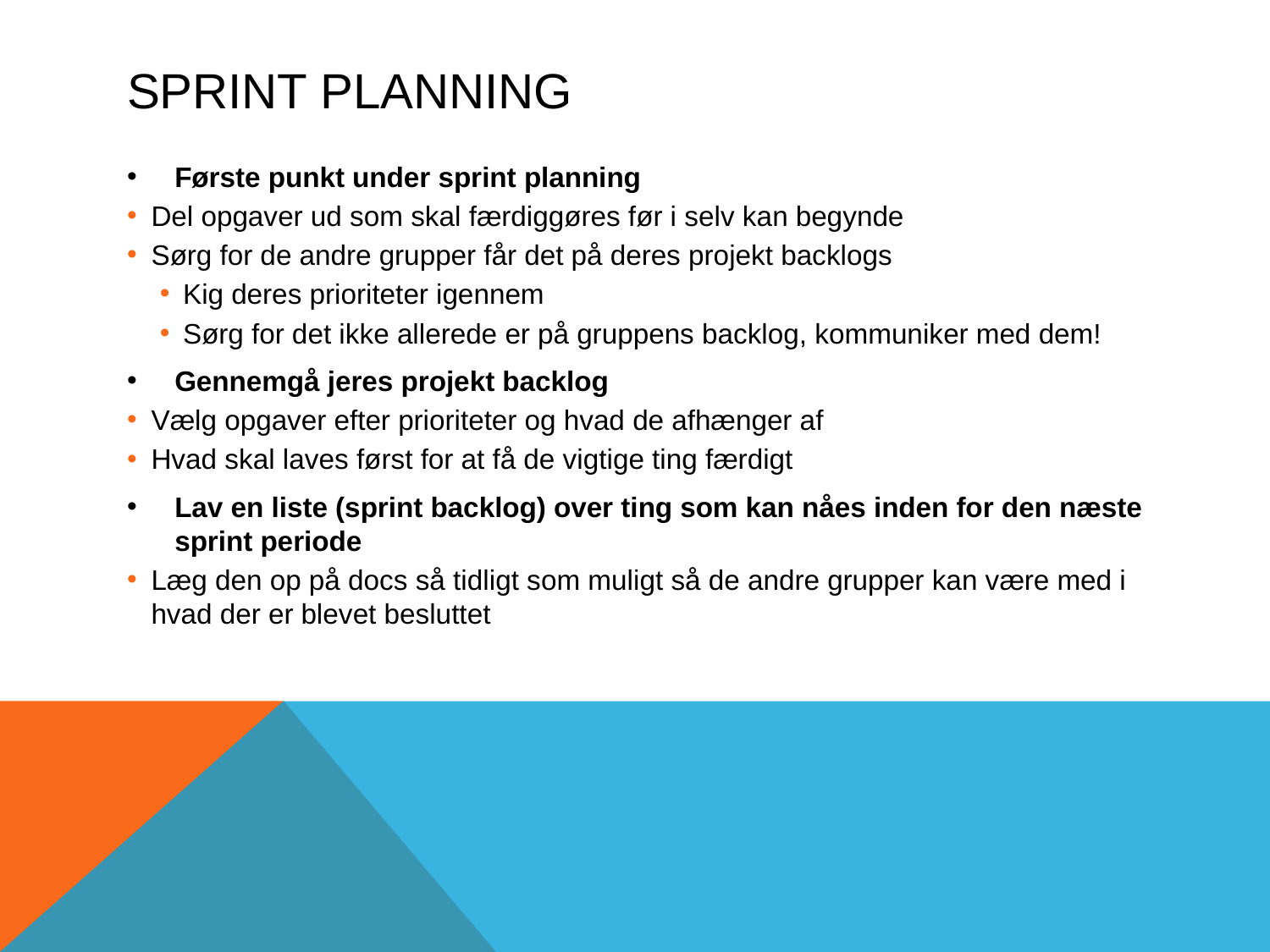

# Sprint planning
Første punkt under sprint planning
Del opgaver ud som skal færdiggøres før i selv kan begynde
Sørg for de andre grupper får det på deres projekt backlogs
Kig deres prioriteter igennem
Sørg for det ikke allerede er på gruppens backlog, kommuniker med dem!
Gennemgå jeres projekt backlog
Vælg opgaver efter prioriteter og hvad de afhænger af
Hvad skal laves først for at få de vigtige ting færdigt
Lav en liste (sprint backlog) over ting som kan nåes inden for den næste sprint periode
Læg den op på docs så tidligt som muligt så de andre grupper kan være med i hvad der er blevet besluttet